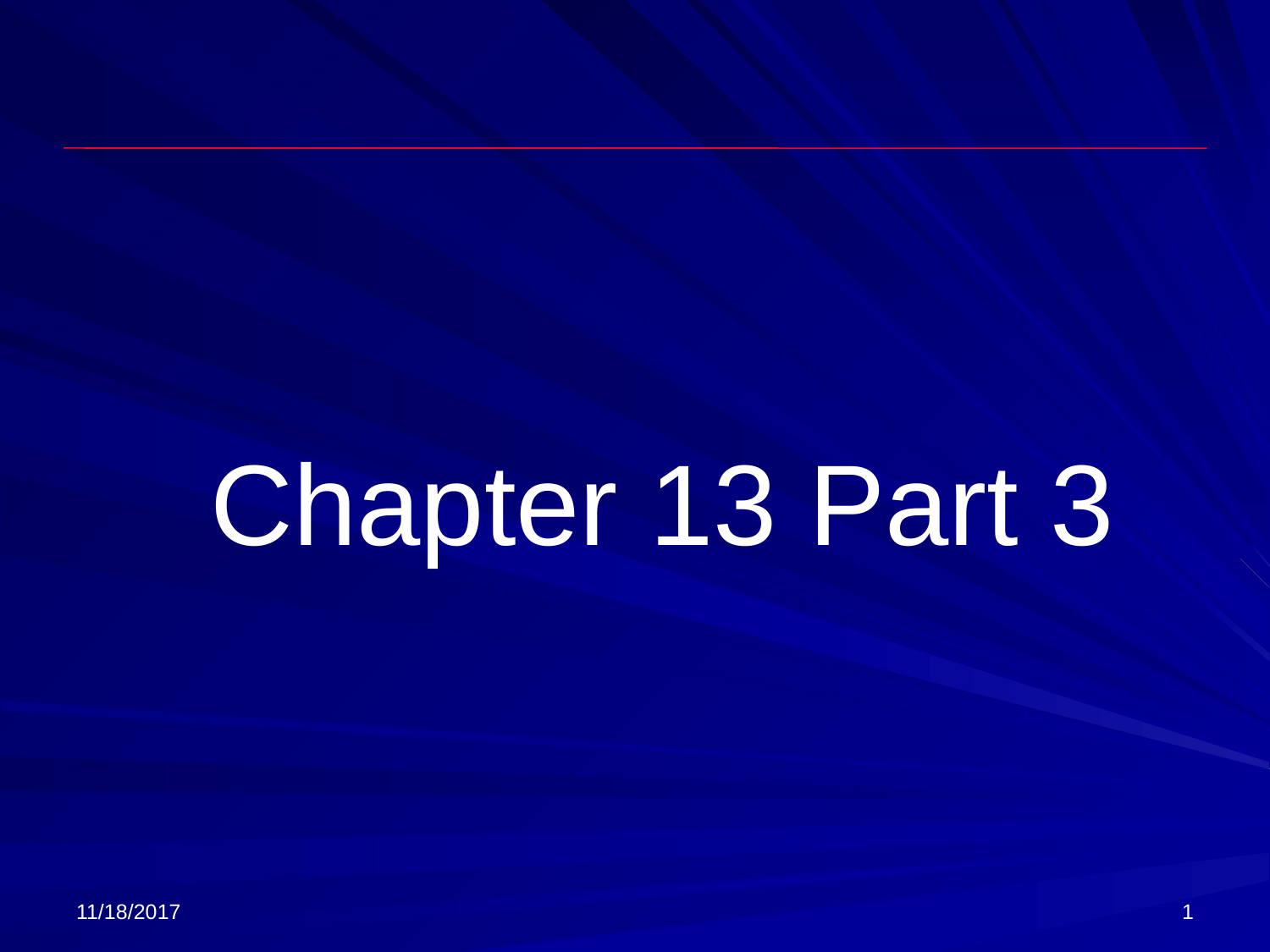

# Chapter 13 Part 3
11/18/2017
1